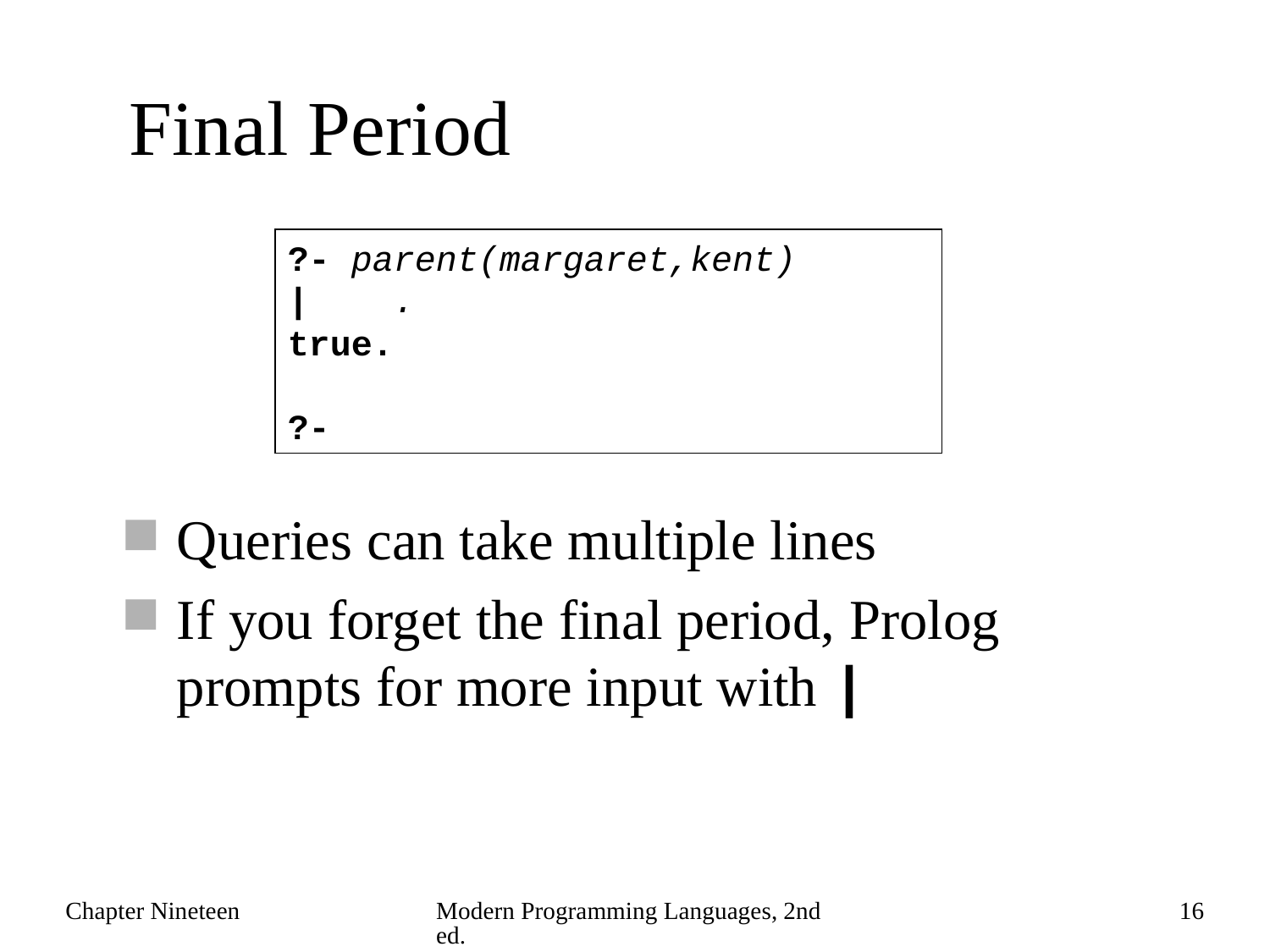

# Final Period
?- parent(margaret,kent)
|    .
true.
?-
Queries can take multiple lines
If you forget the final period, Prolog prompts for more input with |
Chapter Nineteen
Modern Programming Languages, 2nd ed.
16